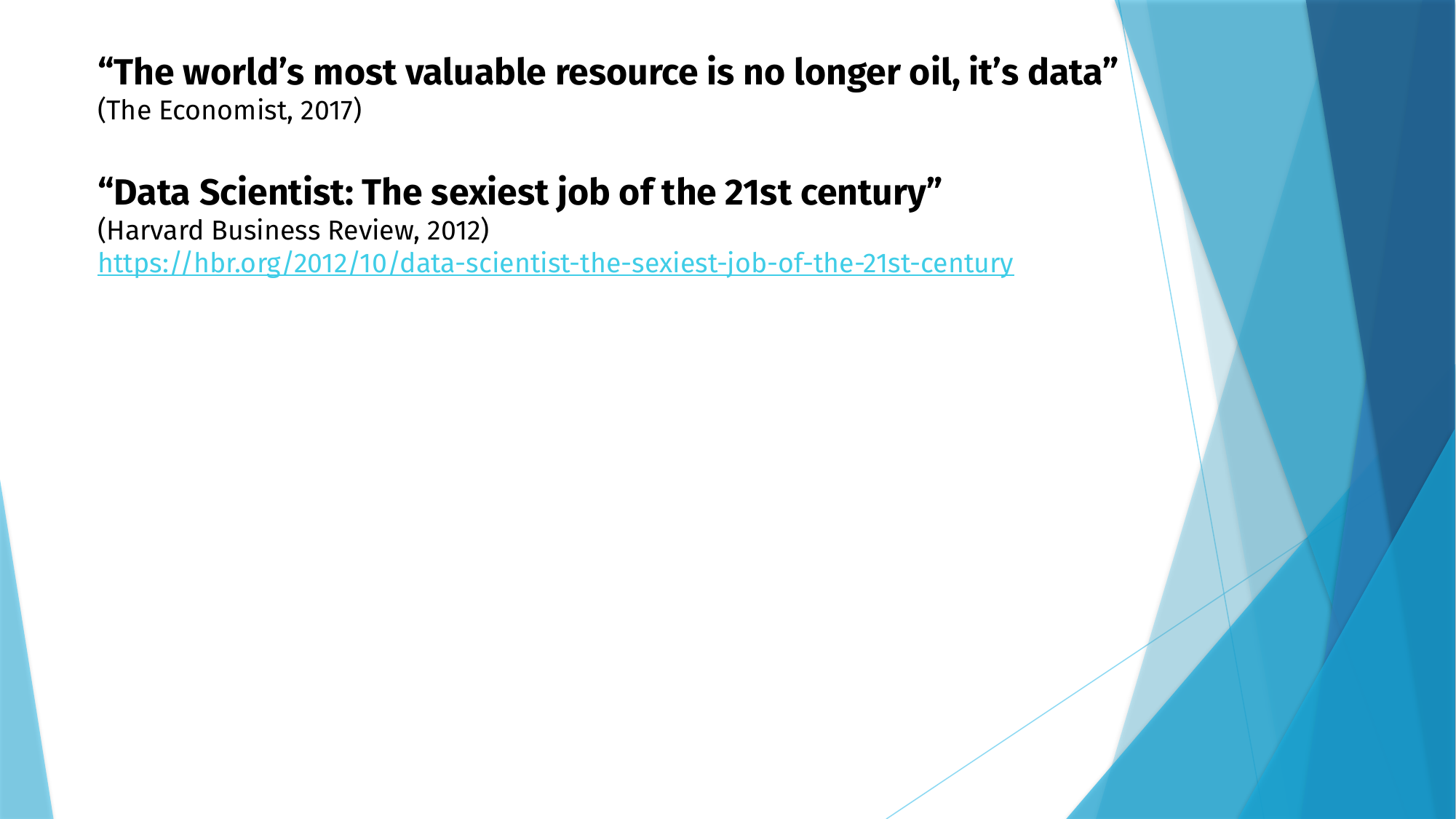

“The world’s most valuable resource is no longer oil, it’s data”
(The Economist, 2017)

“Data Scientist: The sexiest job of the 21st century”
(Harvard Business Review, 2012)
https://hbr.org/2012/10/data-scientist-the-sexiest-job-of-the-21st-century